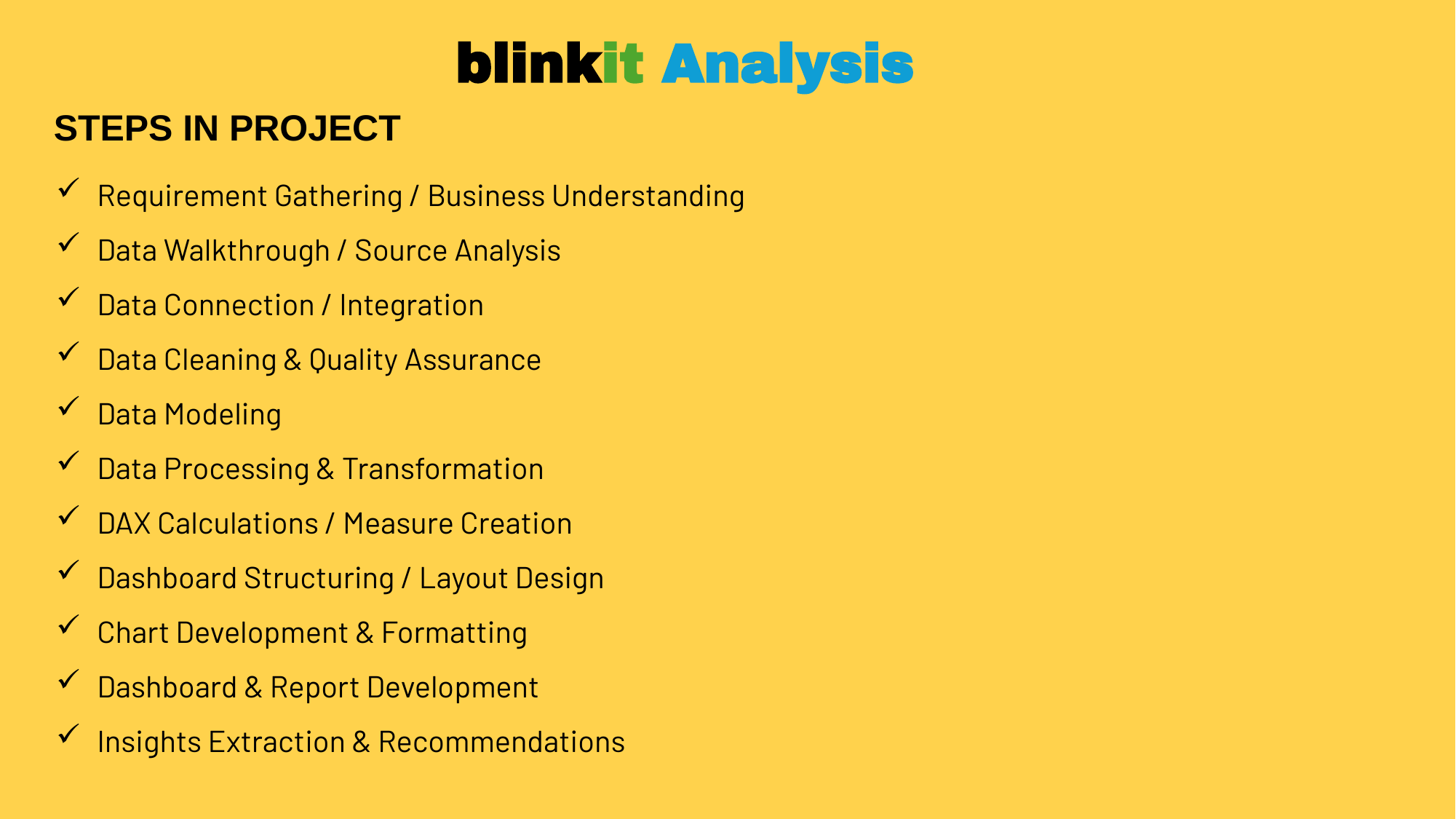

blinkit Analysis
STEPS IN PROJECT
Requirement Gathering / Business Understanding
Data Walkthrough / Source Analysis
Data Connection / Integration
Data Cleaning & Quality Assurance
Data Modeling
Data Processing & Transformation
DAX Calculations / Measure Creation
Dashboard Structuring / Layout Design
Chart Development & Formatting
Dashboard & Report Development
Insights Extraction & Recommendations